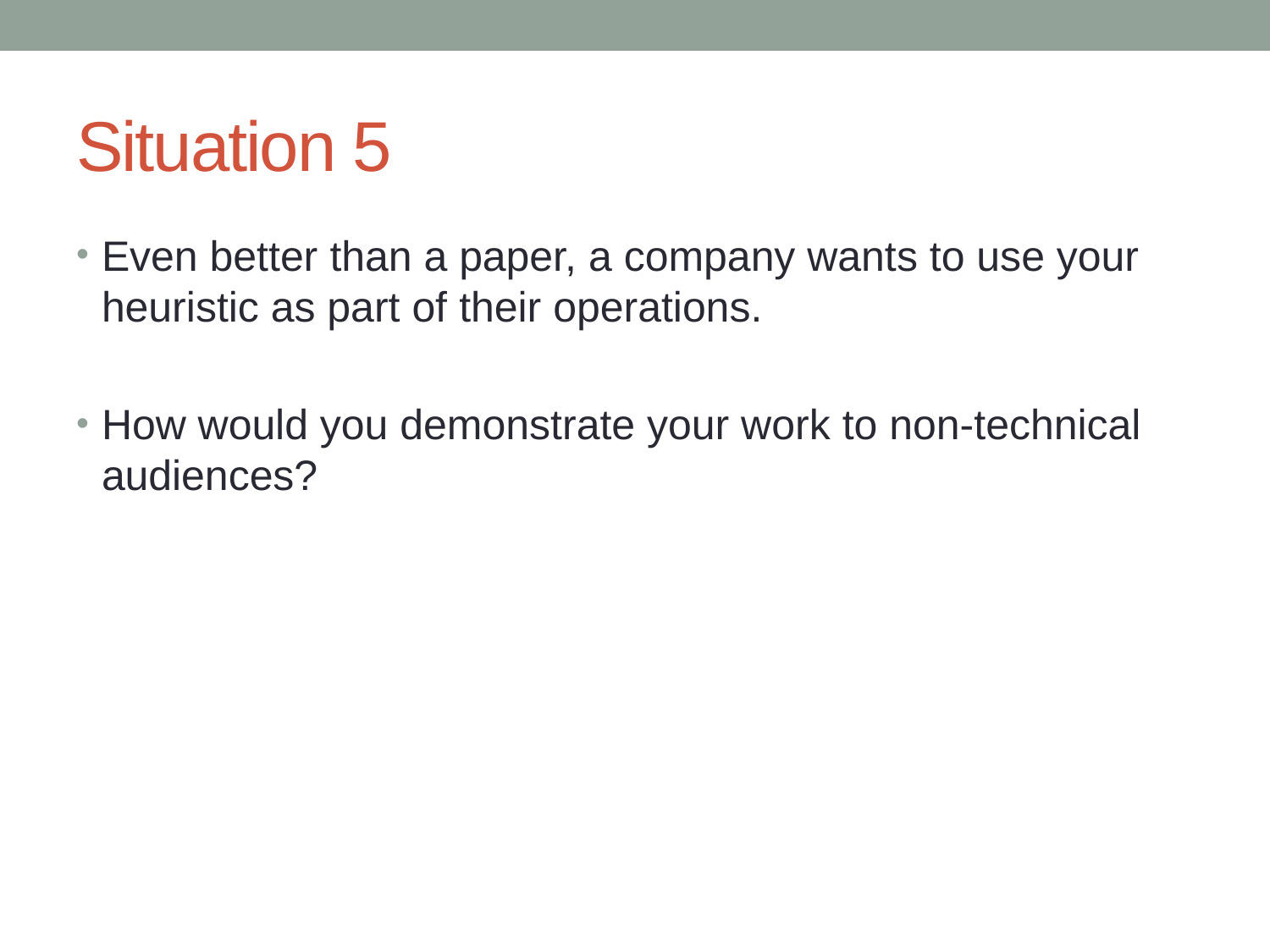

# Situation 5
Even better than a paper, a company wants to use your heuristic as part of their operations.

How would you demonstrate your work to non-technical audiences?